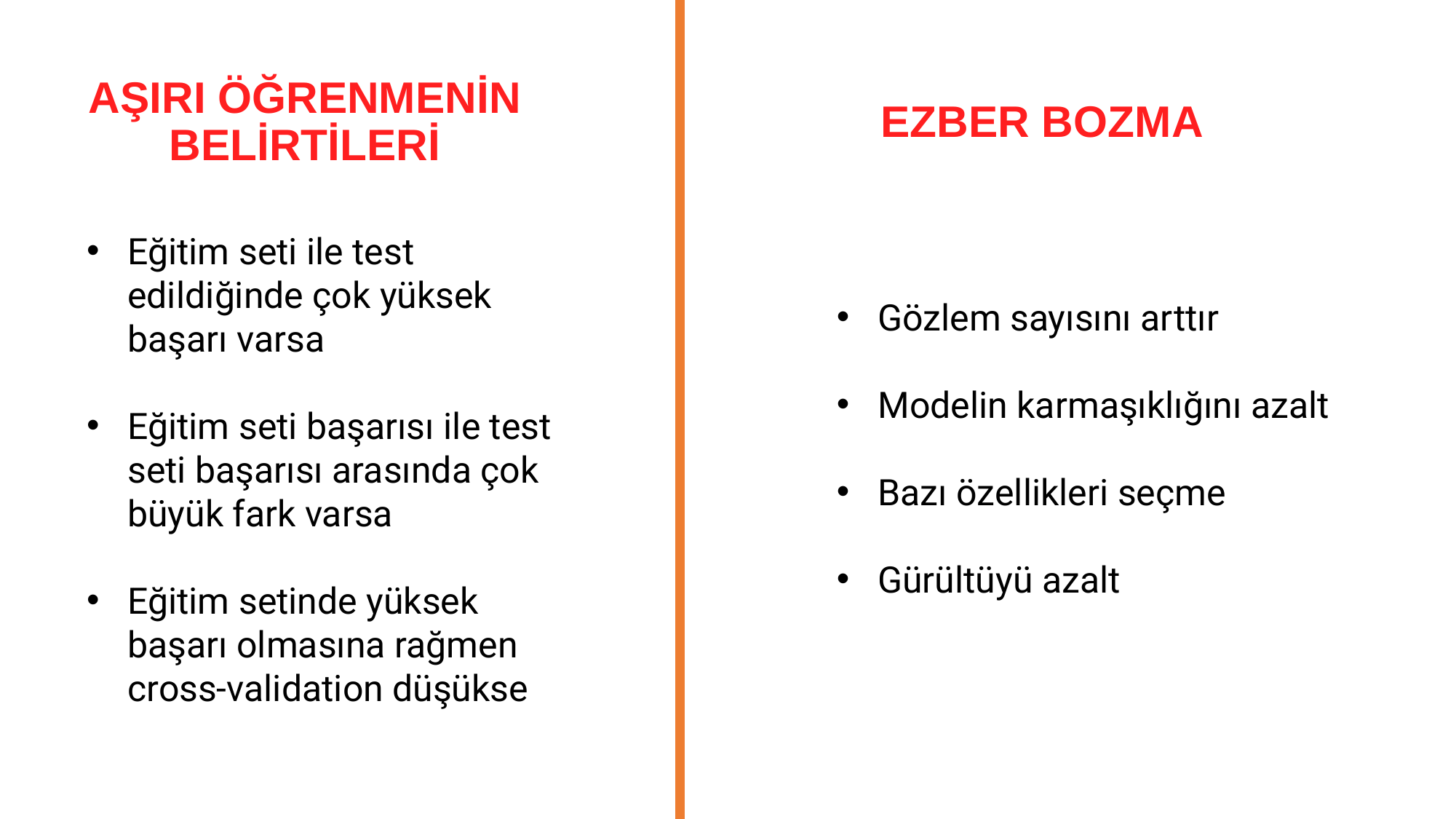

AŞIRI ÖĞRENMENİN BELİRTİLERİ
EZBER BOZMA
Eğitim seti ile test edildiğinde çok yüksek başarı varsa

Eğitim seti başarısı ile test seti başarısı arasında çok büyük fark varsa

Eğitim setinde yüksek başarı olmasına rağmen cross-validation düşükse

Gözlem sayısını arttır

Modelin karmaşıklığını azalt

Bazı özellikleri seçme

Gürültüyü azalt